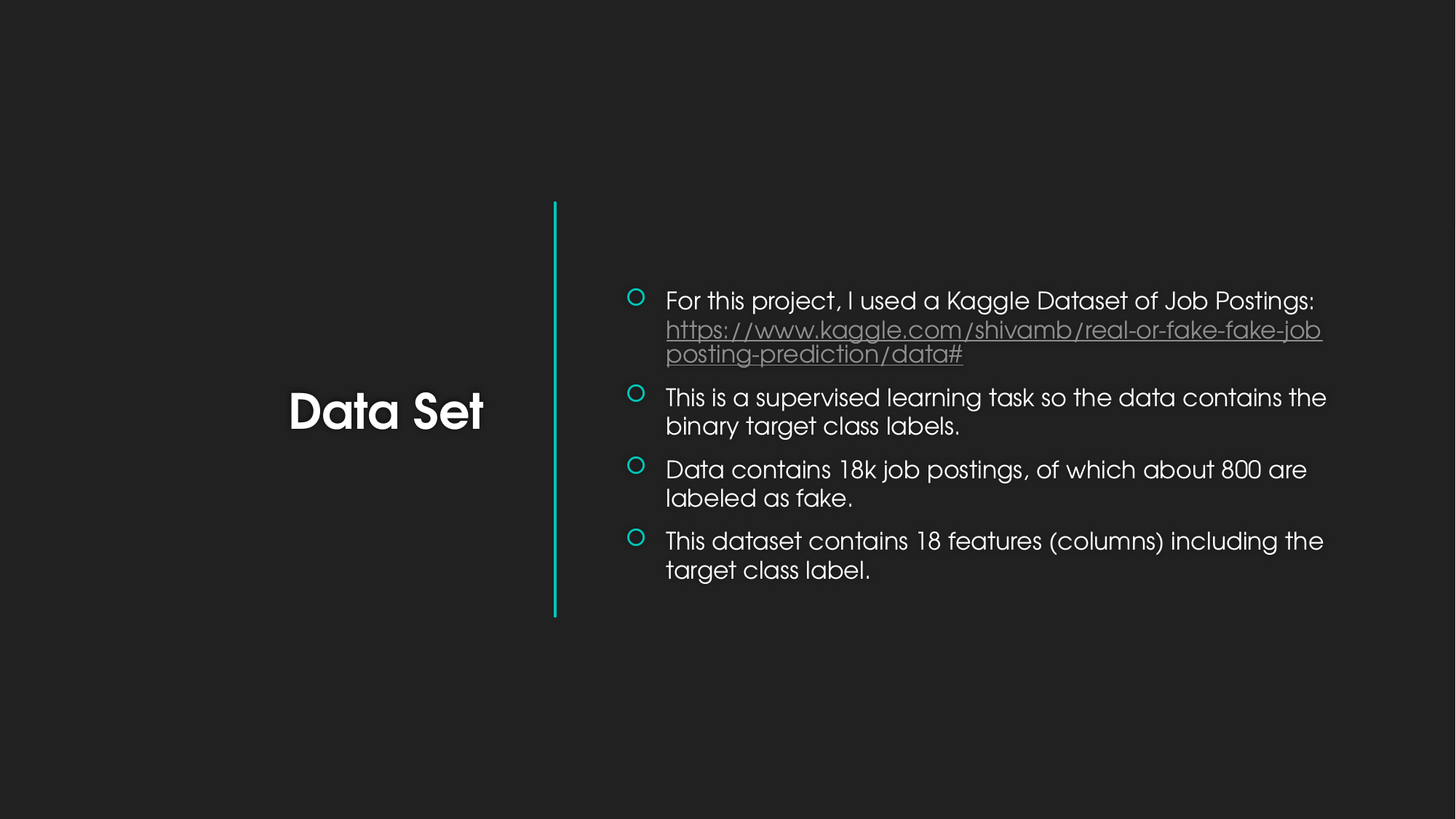

# Data Set
For this project, I used a Kaggle Dataset of Job Postings: https://www.kaggle.com/shivamb/real-or-fake-fake-jobposting-prediction/data#
This is a supervised learning task so the data contains the binary target class labels.
Data contains 18k job postings, of which about 800 are labeled as fake.
This dataset contains 18 features (columns) including the target class label.